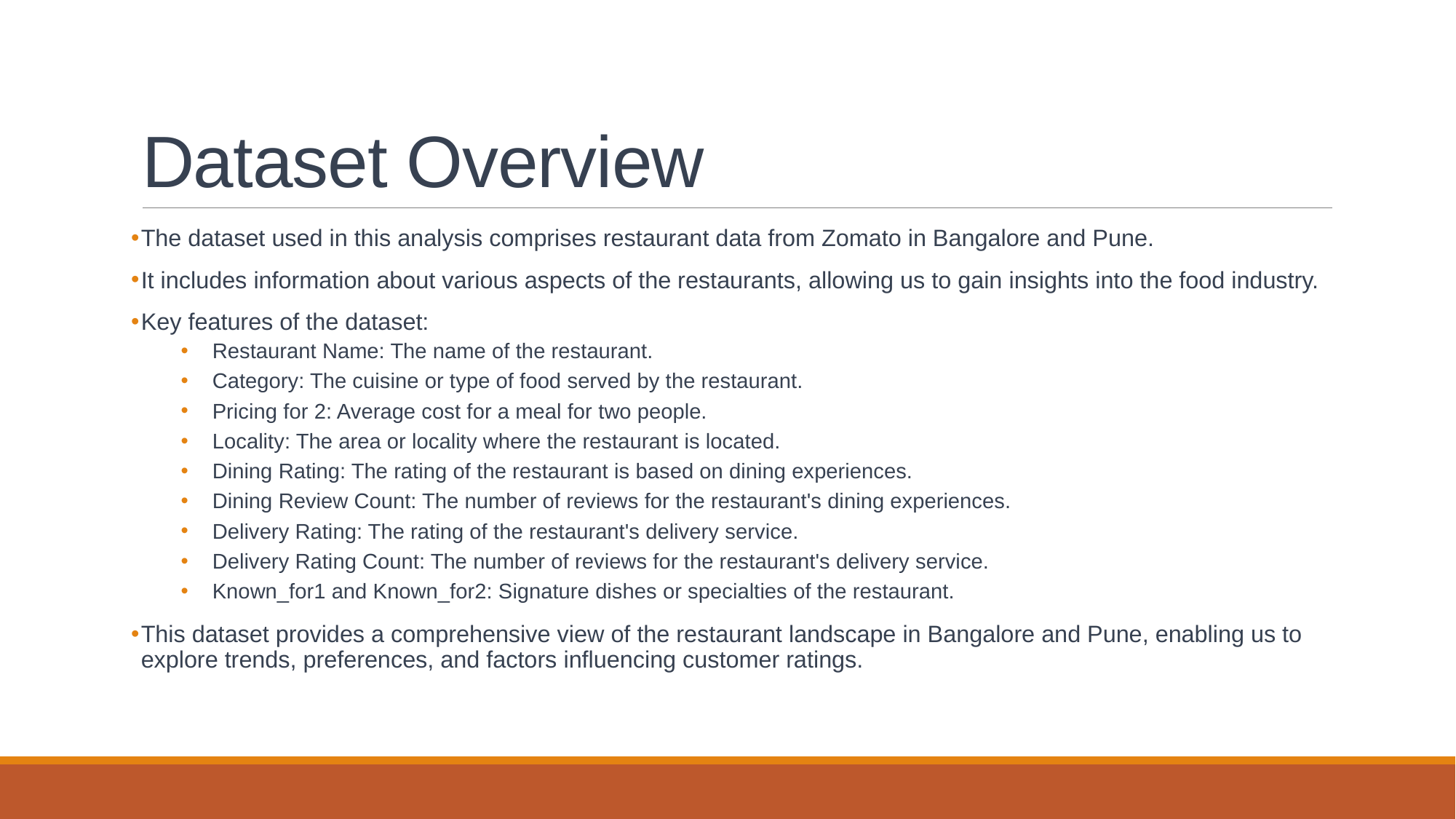

# Dataset Overview
The dataset used in this analysis comprises restaurant data from Zomato in Bangalore and Pune.
It includes information about various aspects of the restaurants, allowing us to gain insights into the food industry.
Key features of the dataset:
Restaurant Name: The name of the restaurant.
Category: The cuisine or type of food served by the restaurant.
Pricing for 2: Average cost for a meal for two people.
Locality: The area or locality where the restaurant is located.
Dining Rating: The rating of the restaurant is based on dining experiences.
Dining Review Count: The number of reviews for the restaurant's dining experiences.
Delivery Rating: The rating of the restaurant's delivery service.
Delivery Rating Count: The number of reviews for the restaurant's delivery service.
Known_for1 and Known_for2: Signature dishes or specialties of the restaurant.
This dataset provides a comprehensive view of the restaurant landscape in Bangalore and Pune, enabling us to explore trends, preferences, and factors influencing customer ratings.